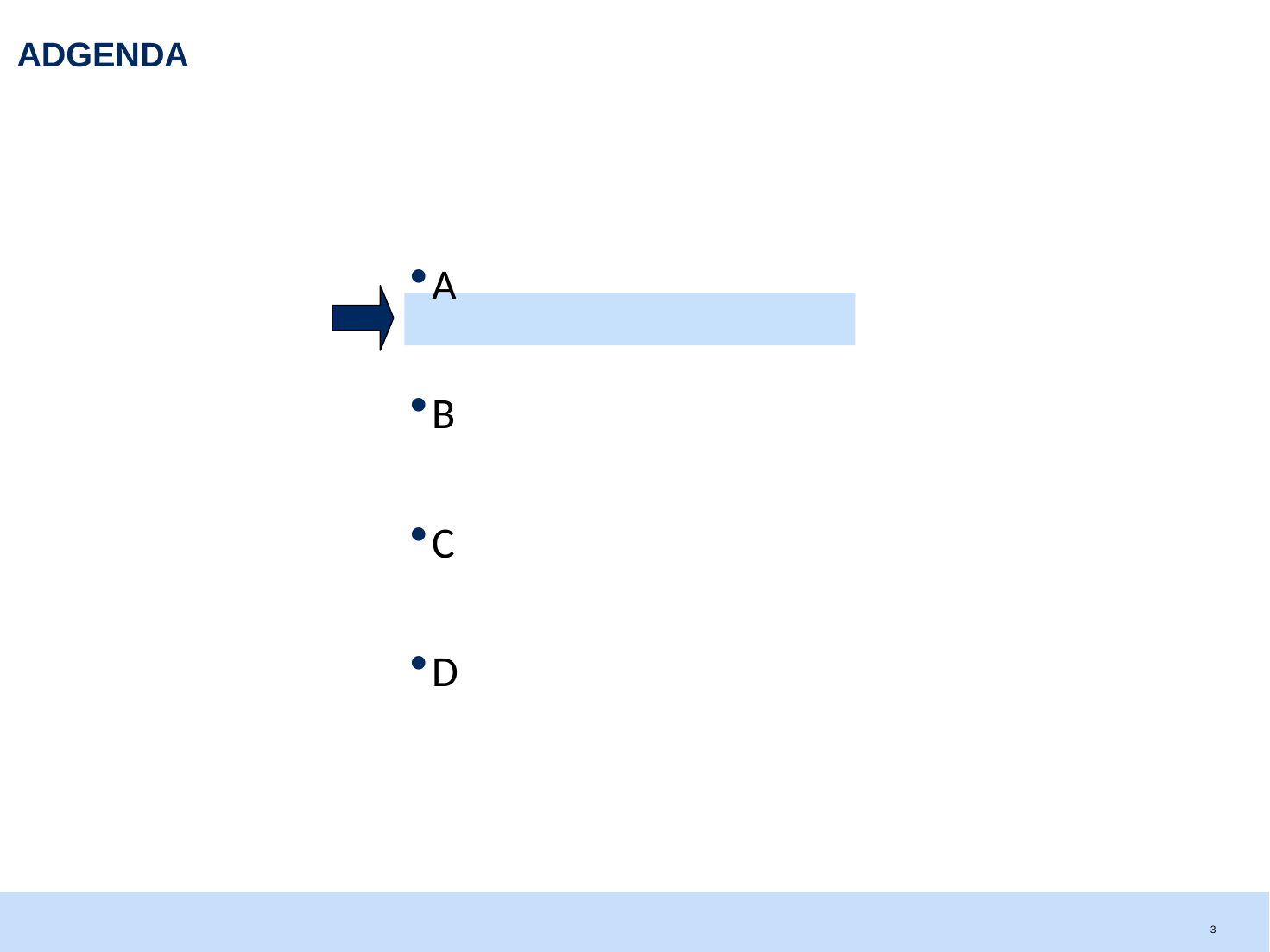

# ADGENDA

A

B

C

D

3